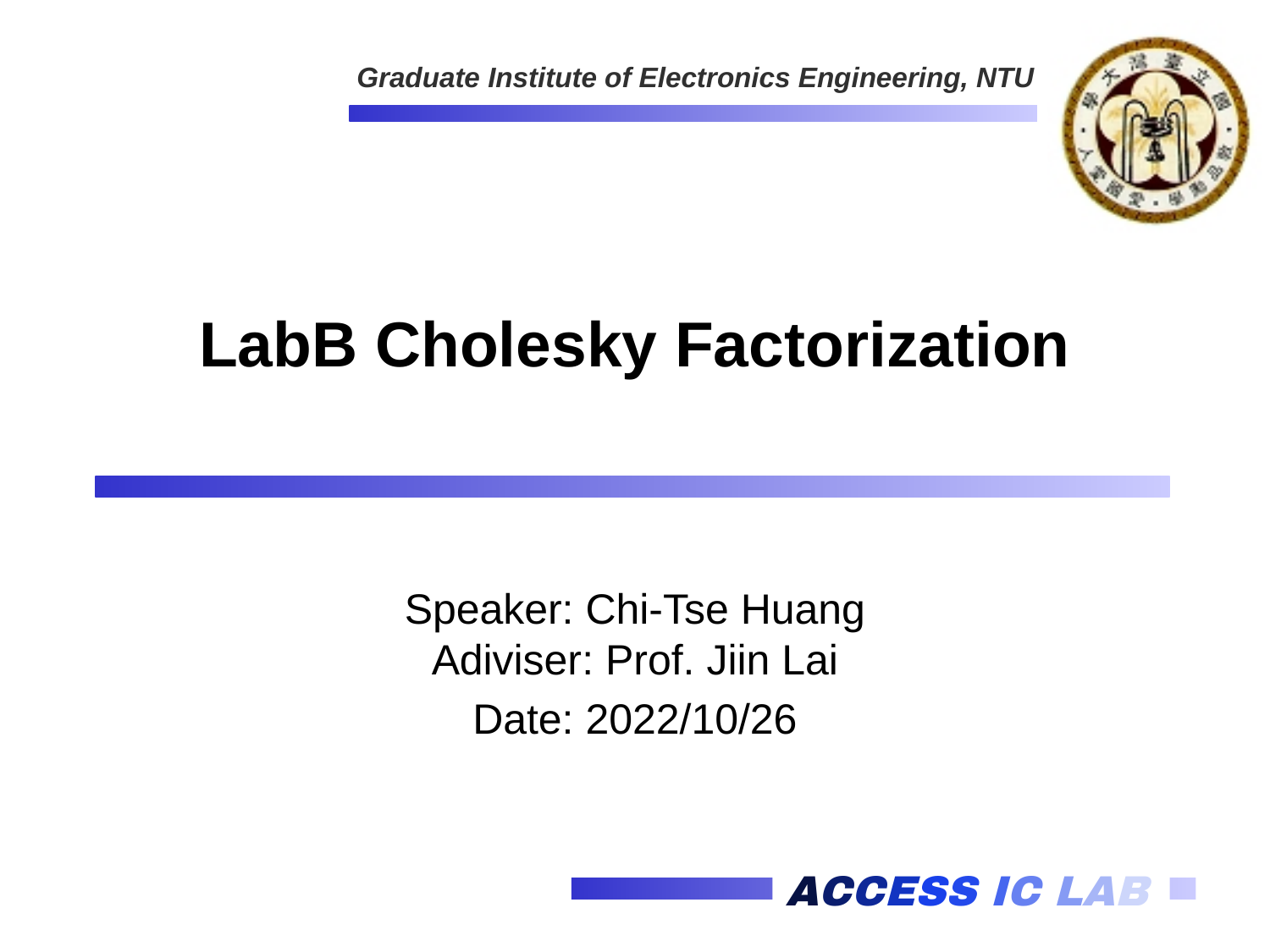

# LabB Cholesky Factorization
Speaker: Chi-Tse Huang
Adiviser: Prof. Jiin Lai
Date: 2022/10/26